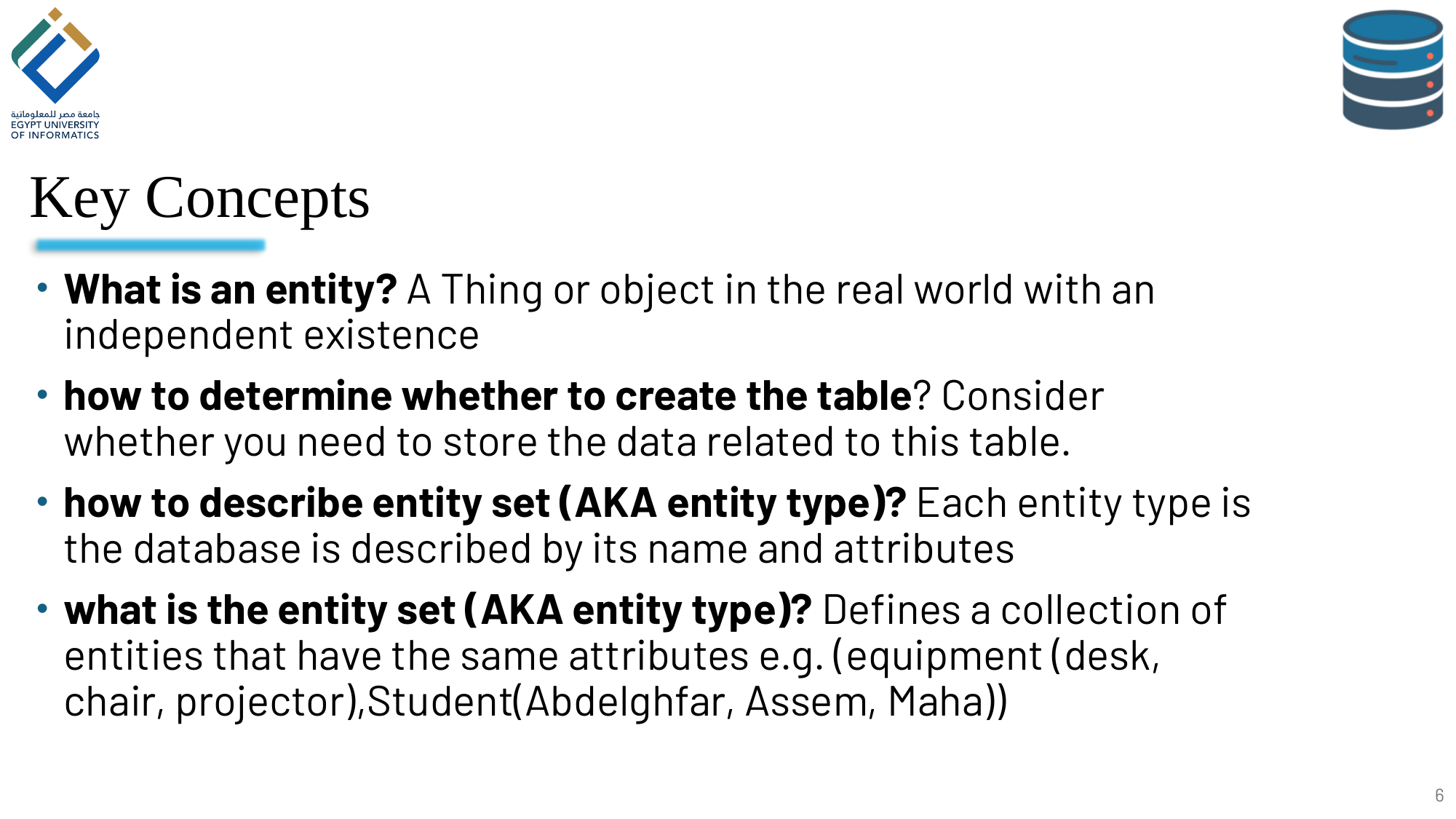

# Key Concepts
What is an entity? A Thing or object in the real world with an independent existence
how to determine whether to create the table? Consider whether you need to store the data related to this table.
how to describe entity set (AKA entity type)? Each entity type is the database is described by its name and attributes
what is the entity set (AKA entity type)? Defines a collection of entities that have the same attributes e.g. (equipment (desk, chair, projector),Student(Abdelghfar, Assem, Maha))

6